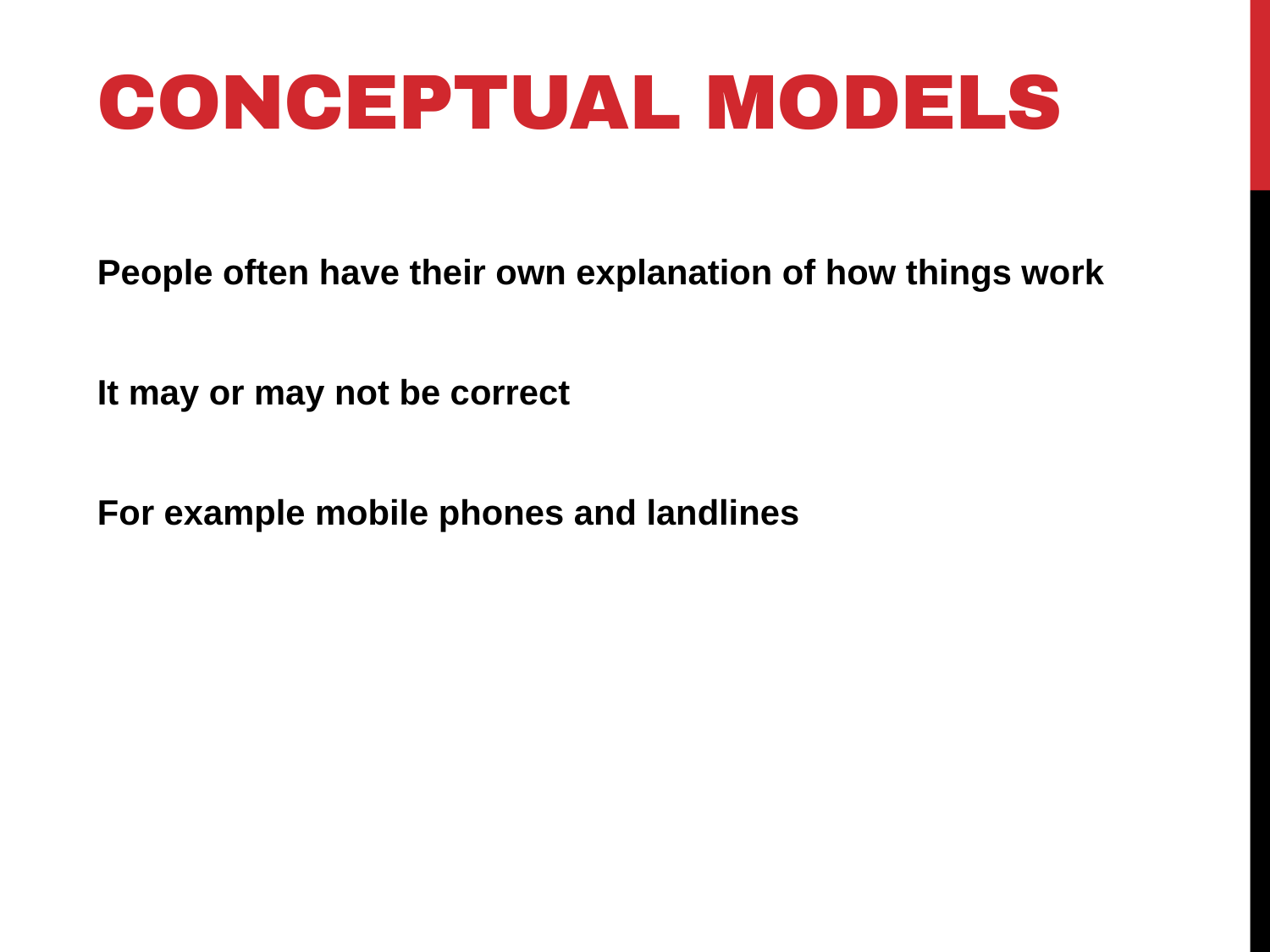

# Conceptual Models
People often have their own explanation of how things work

It may or may not be correct

For example mobile phones and landlines